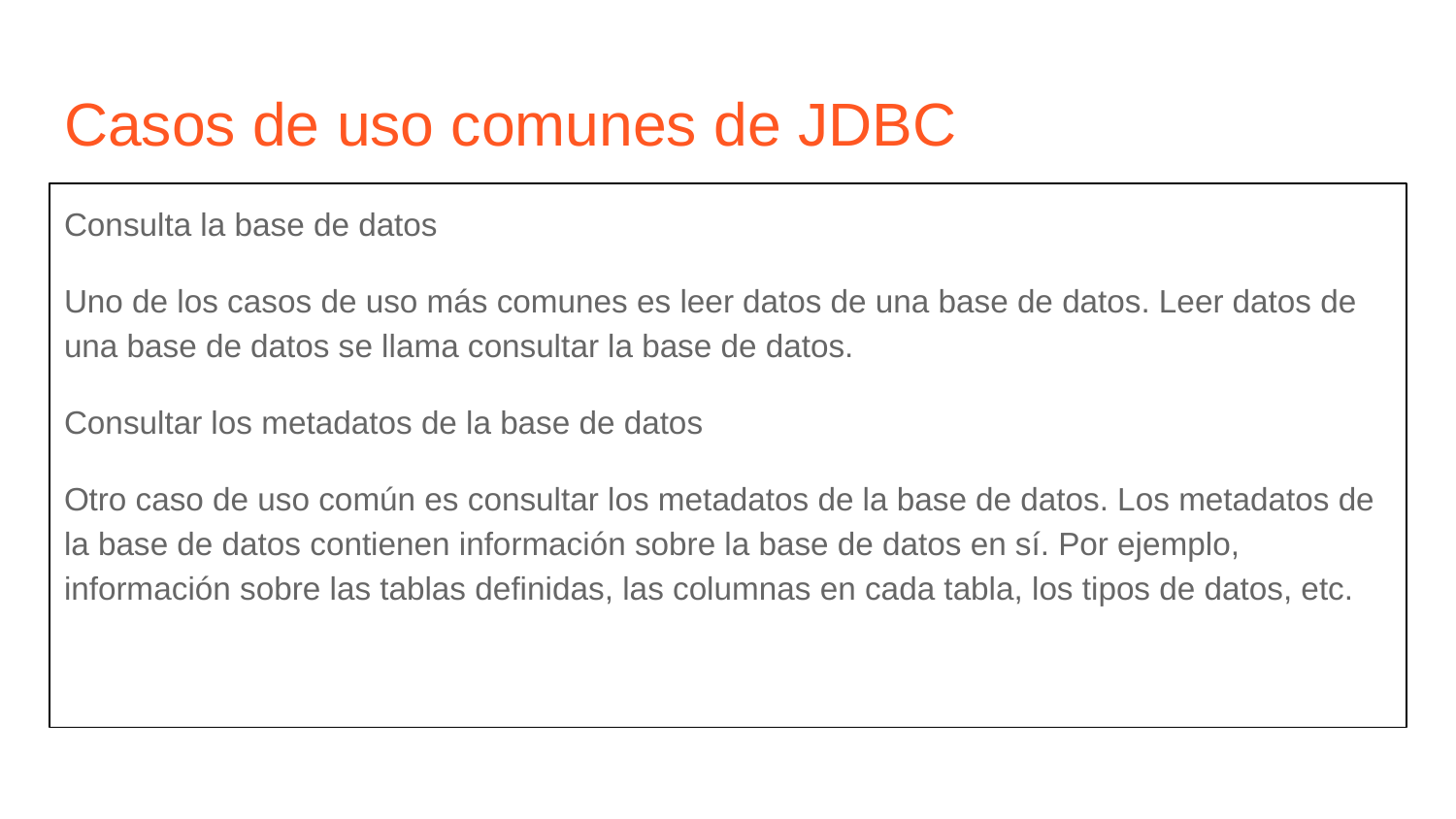

# Casos de uso comunes de JDBC

Consulta la base de datos
Uno de los casos de uso más comunes es leer datos de una base de datos. Leer datos de una base de datos se llama consultar la base de datos.
Consultar los metadatos de la base de datos
Otro caso de uso común es consultar los metadatos de la base de datos. Los metadatos de la base de datos contienen información sobre la base de datos en sí. Por ejemplo, información sobre las tablas definidas, las columnas en cada tabla, los tipos de datos, etc.